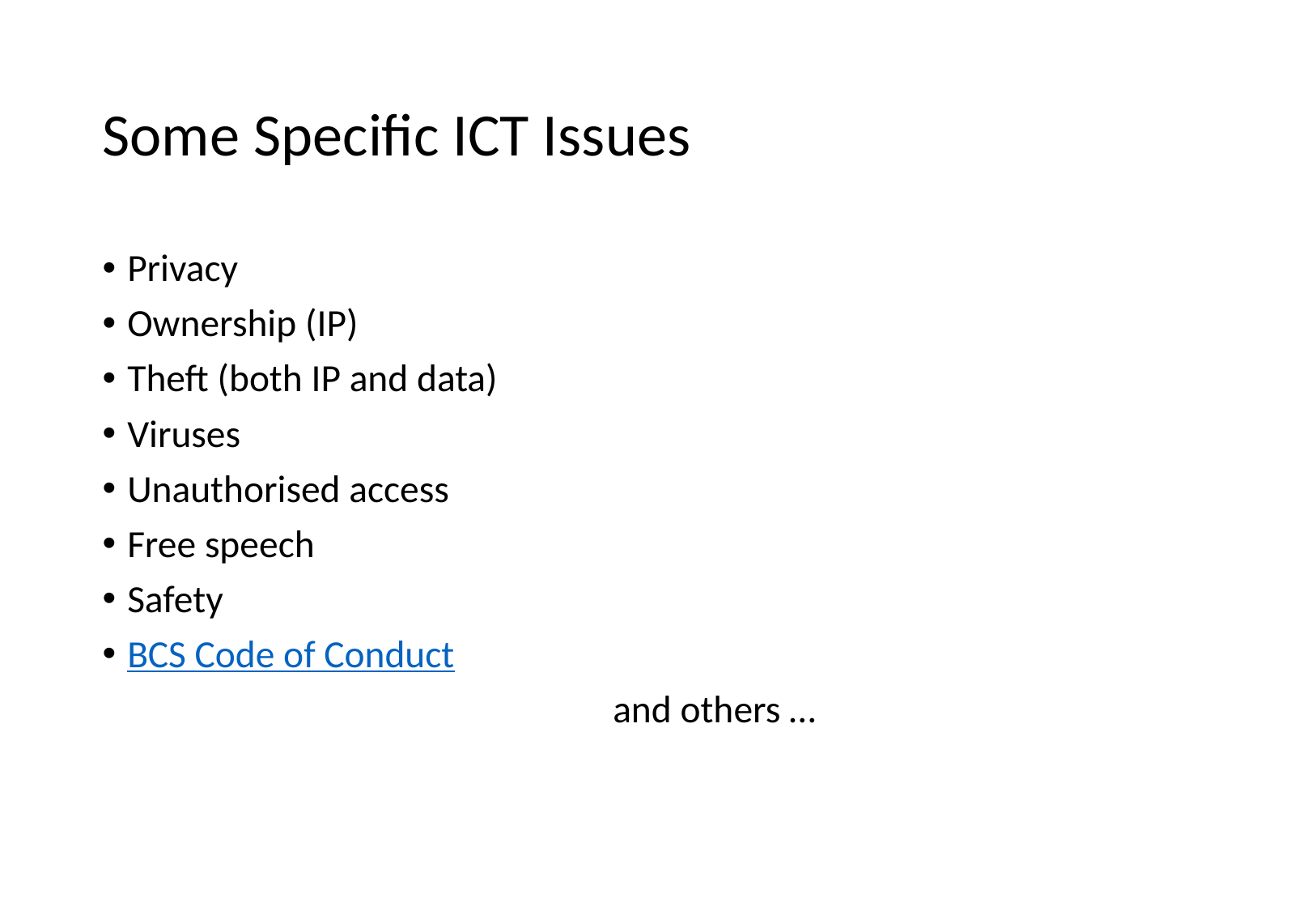

# Some Specific ICT Issues
Privacy
Ownership (IP)
Theft (both IP and data)
Viruses
Unauthorised access
Free speech
Safety
BCS Code of Conduct
					and others …
6